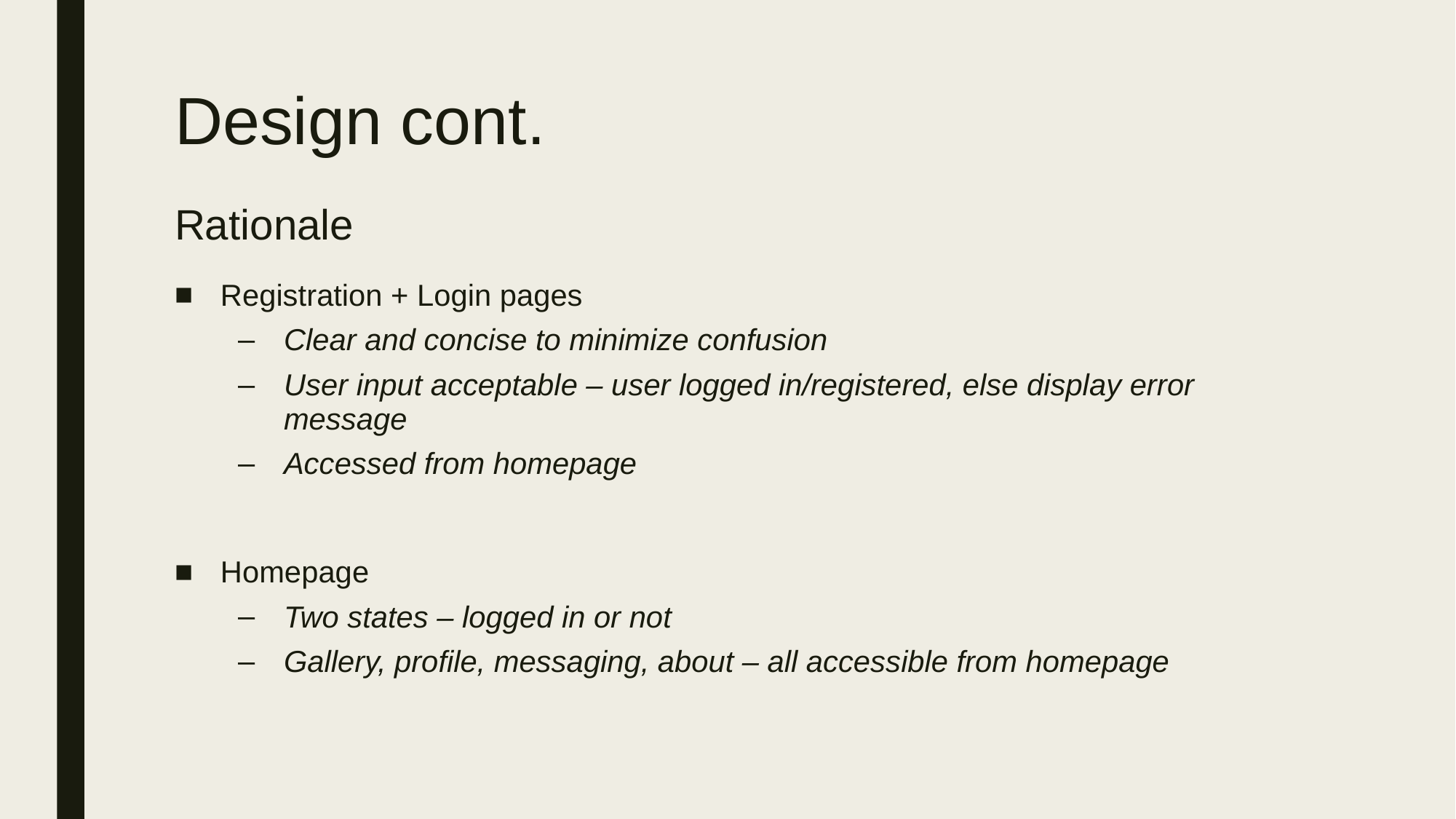

# Design cont. Rationale
Registration + Login pages
Clear and concise to minimize confusion
User input acceptable – user logged in/registered, else display error message
Accessed from homepage

Homepage
Two states – logged in or not
Gallery, profile, messaging, about – all accessible from homepage